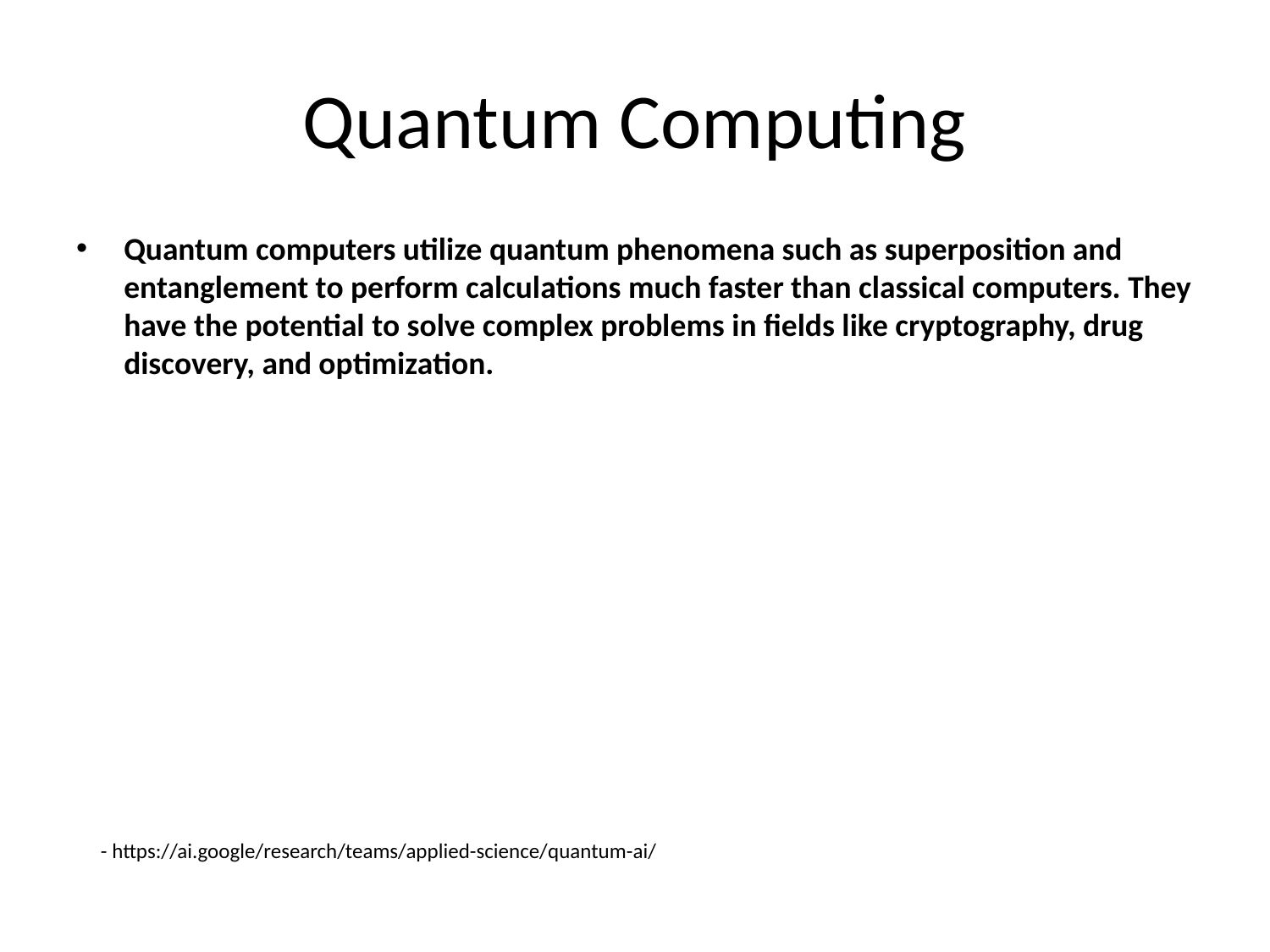

# Quantum Computing
Quantum computers utilize quantum phenomena such as superposition and entanglement to perform calculations much faster than classical computers. They have the potential to solve complex problems in fields like cryptography, drug discovery, and optimization.

- https://ai.google/research/teams/applied-science/quantum-ai/